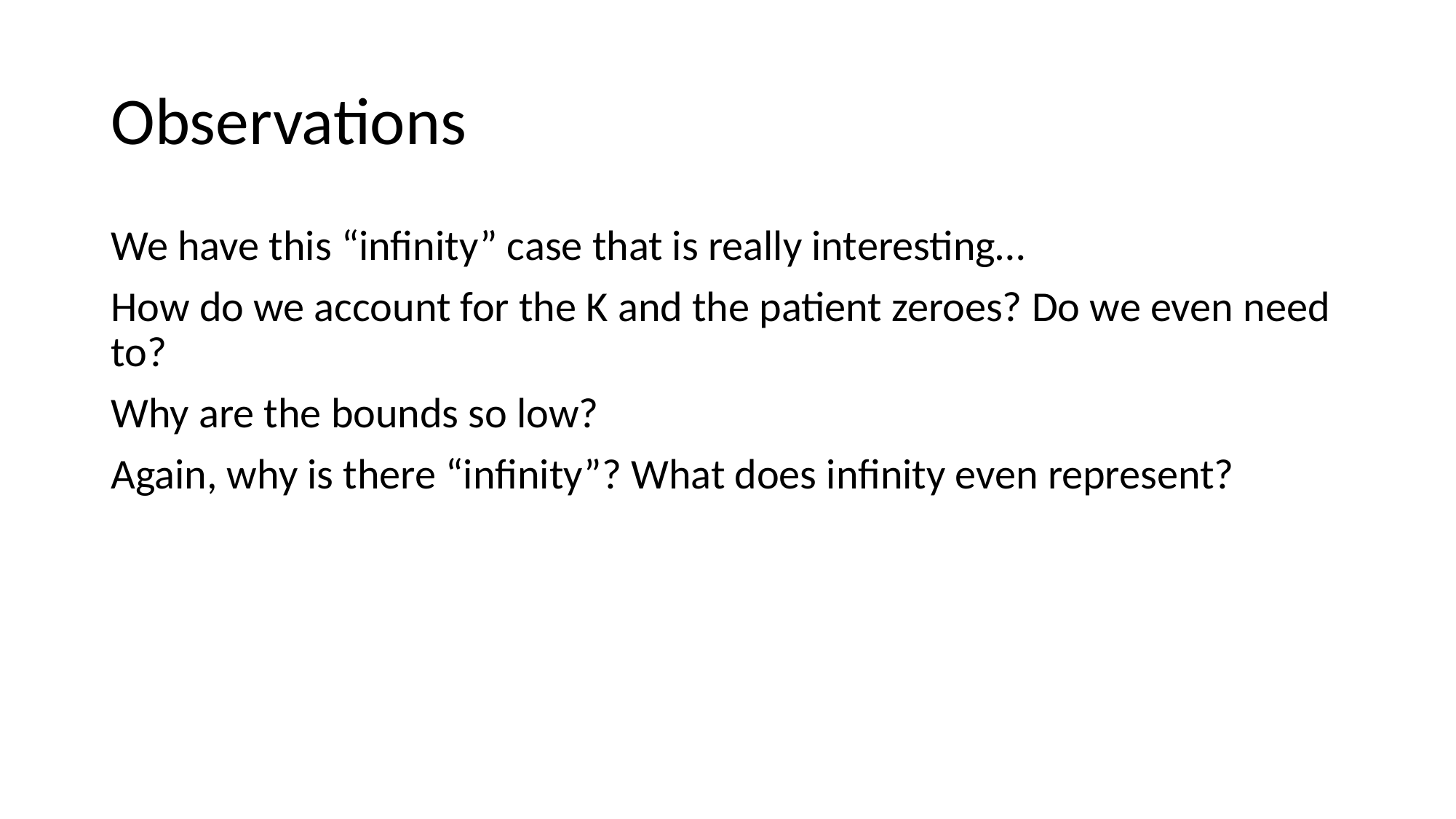

# Observations
We have this “infinity” case that is really interesting…
How do we account for the K and the patient zeroes? Do we even need to?
Why are the bounds so low?
Again, why is there “infinity”? What does infinity even represent?